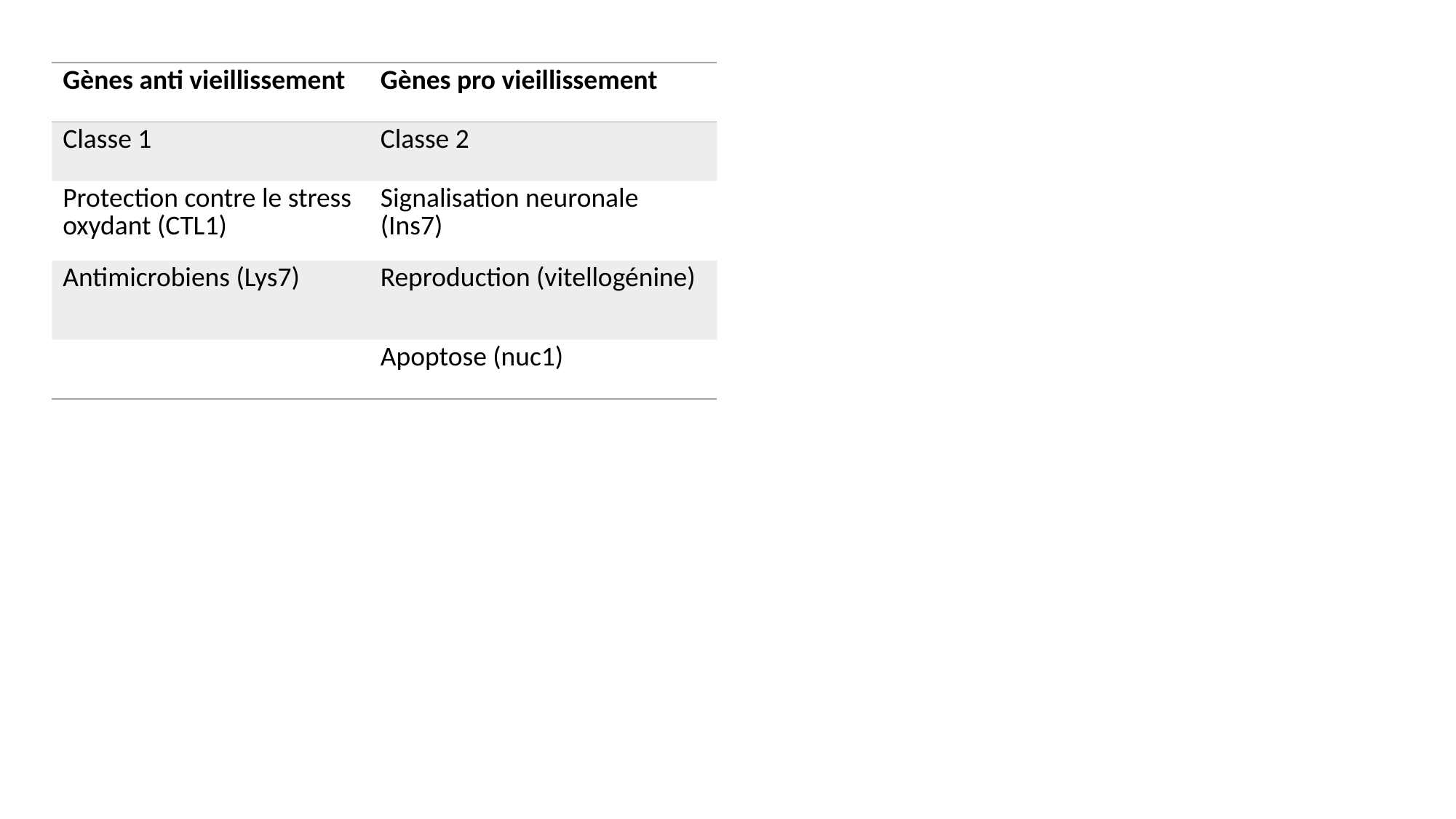

| Gènes anti vieillissement | Gènes pro vieillissement |
| --- | --- |
| Classe 1 | Classe 2 |
| Protection contre le stress oxydant (CTL1) | Signalisation neuronale (Ins7) |
| Antimicrobiens (Lys7) | Reproduction (vitellogénine) |
|  | Apoptose (nuc1) |